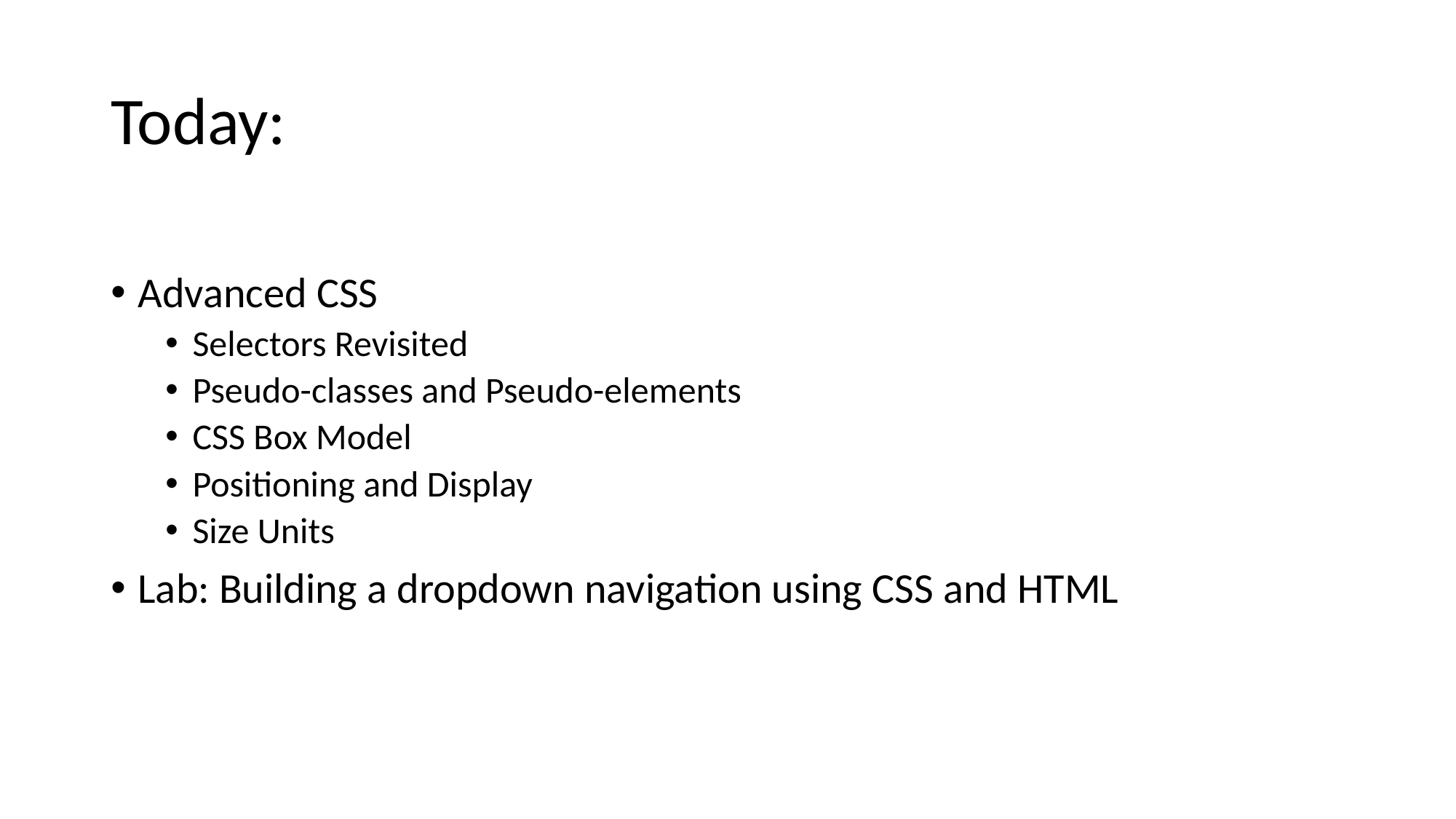

Today:

Advanced CSS
Selectors Revisited
Pseudo-classes and Pseudo-elements
CSS Box Model
Positioning and Display
Size Units
Lab: Building a dropdown navigation using CSS and HTML